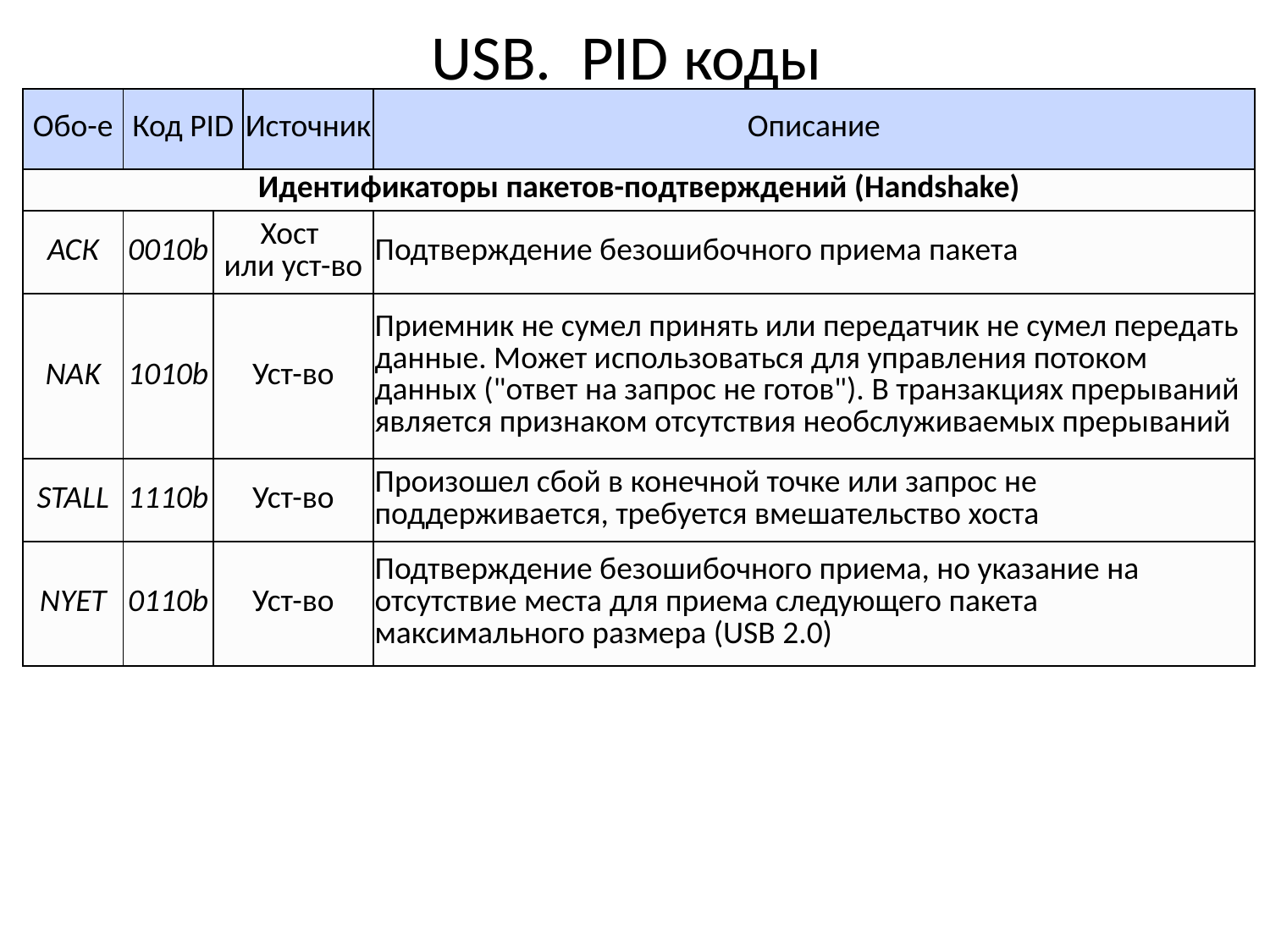

# USB.  PID коды
| Обо-е | Код PID |  | Источник | Описание |
| --- | --- | --- | --- | --- |
| Идентификаторы пакетов-подтверждений (Handshake) |  |  |  |  |
| АСК | 0010b | Хост или уст-во |  | Подтверждение безошибочного приема пакета |
| NAK | 1010b | Уст-во |  | Приемник не сумел принять или передатчик не сумел передать данные. Может использоваться для управления потоком данных ("ответ на запрос не готов"). В транзакциях прерываний является признаком отсутствия необслуживаемых прерываний |
| STALL | 1110b | Уст-во |  | Произошел сбой в конечной точке или запрос не поддерживается, требуется вмешательство хоста |
| NYET | 0110b | Уст-во |  | Подтверждение безошибочного приема, но указание на отсутствие места для приема следующего пакета максимального размера (USB 2.0) |